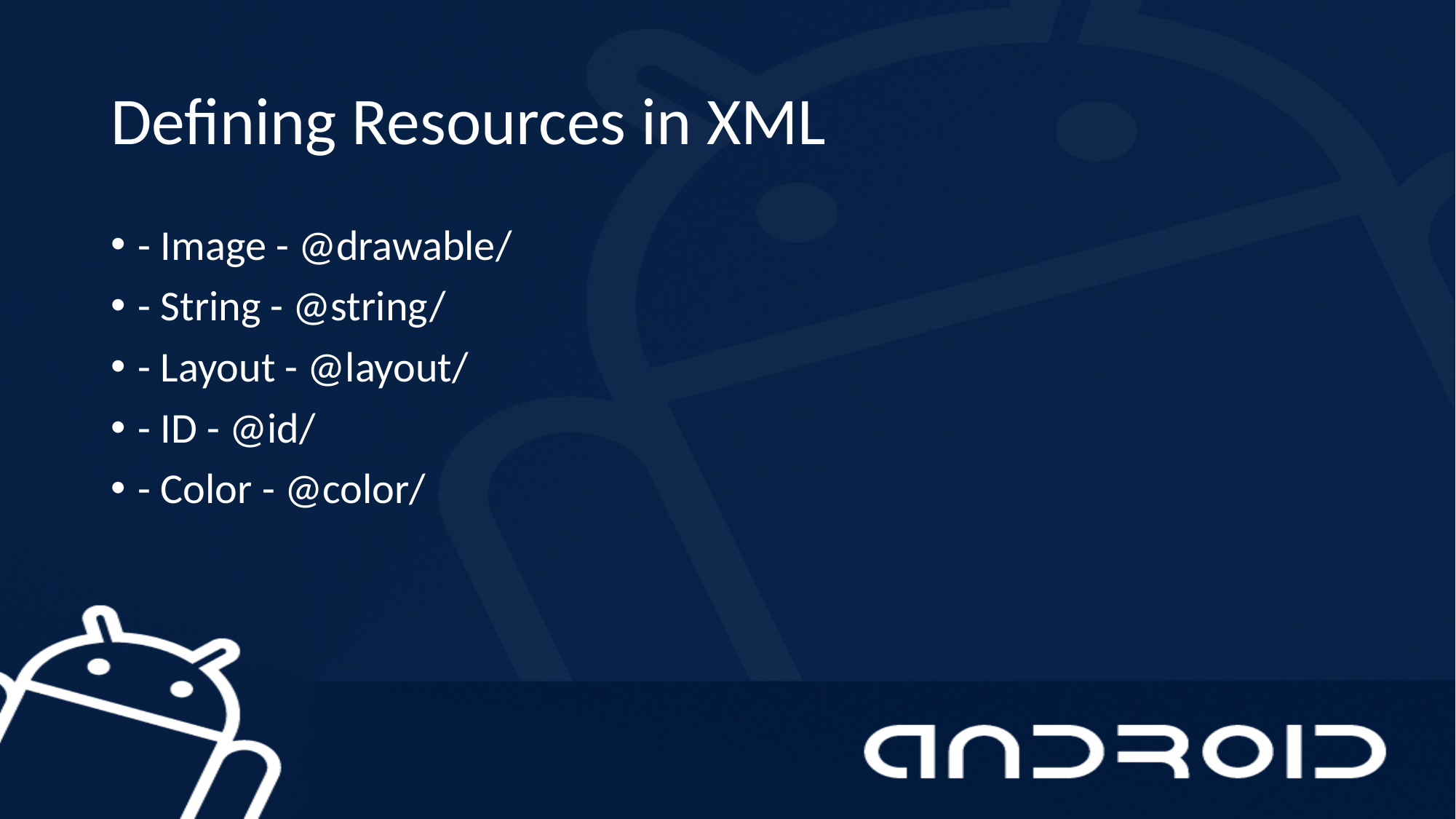

# Defining Resources in XML
- Image - @drawable/
- String - @string/
- Layout - @layout/
- ID - @id/
- Color - @color/